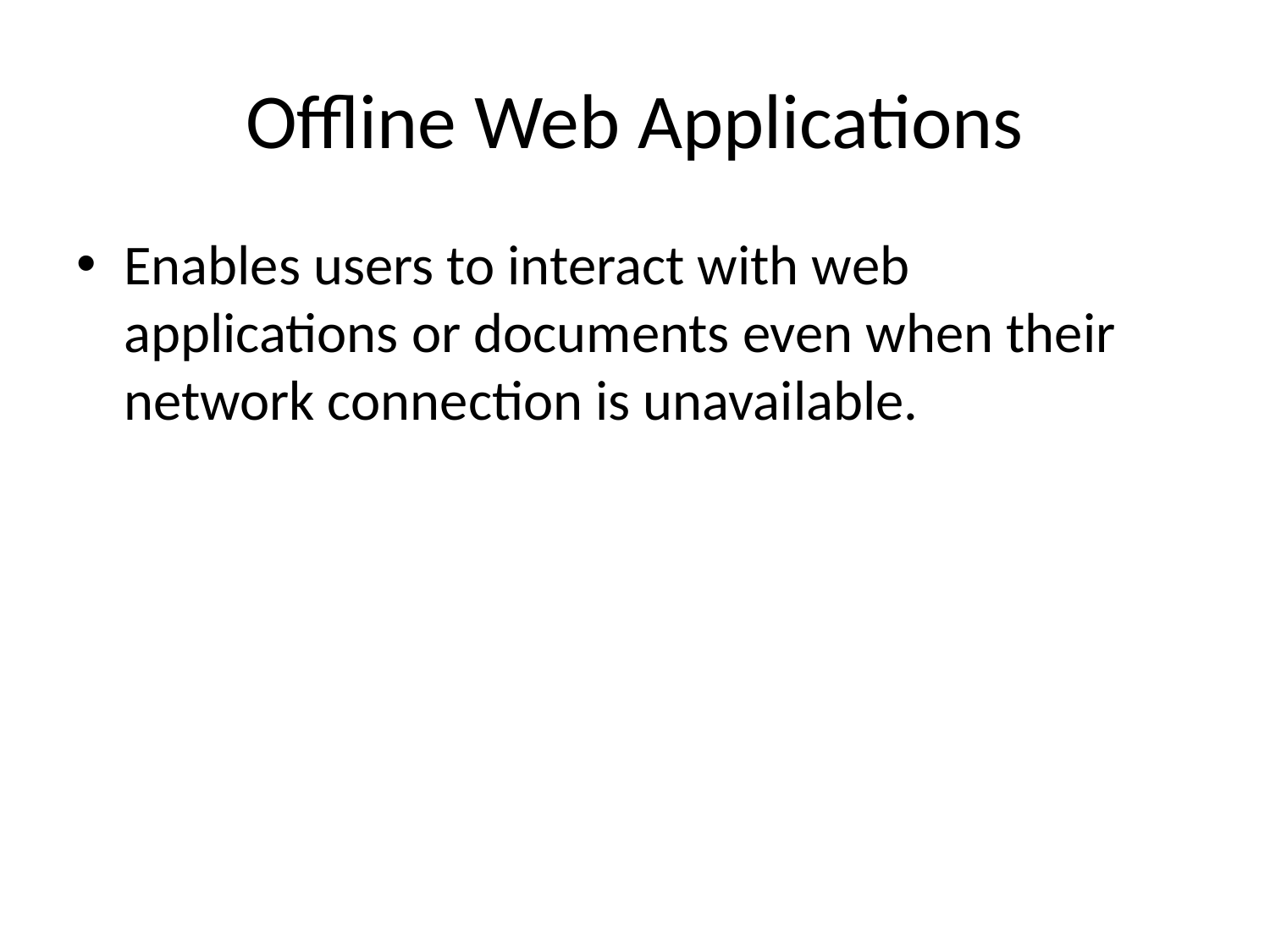

# Offline Web Applications
Enables users to interact with web applications or documents even when their network connection is unavailable.